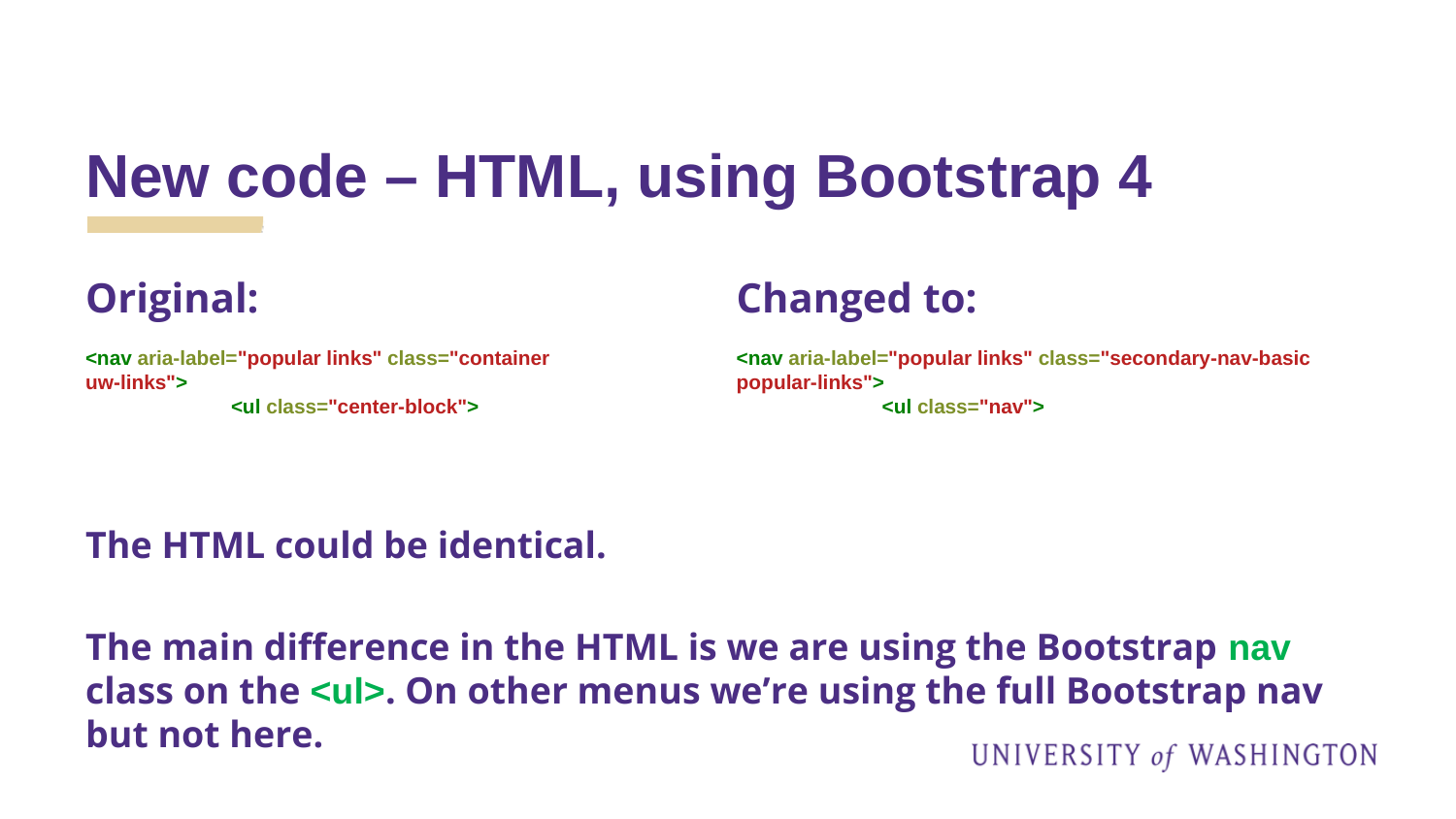

# New code – HTML, using Bootstrap 4
Original:

<nav aria-label="popular links" class="container
uw-links">
	<ul class="center-block">

Changed to:

<nav aria-label="popular links" class="secondary-nav-basic popular-links">
	<ul class="nav">

The HTML could be identical.

The main difference in the HTML is we are using the Bootstrap nav class on the <ul>. On other menus we’re using the full Bootstrap nav but not here.